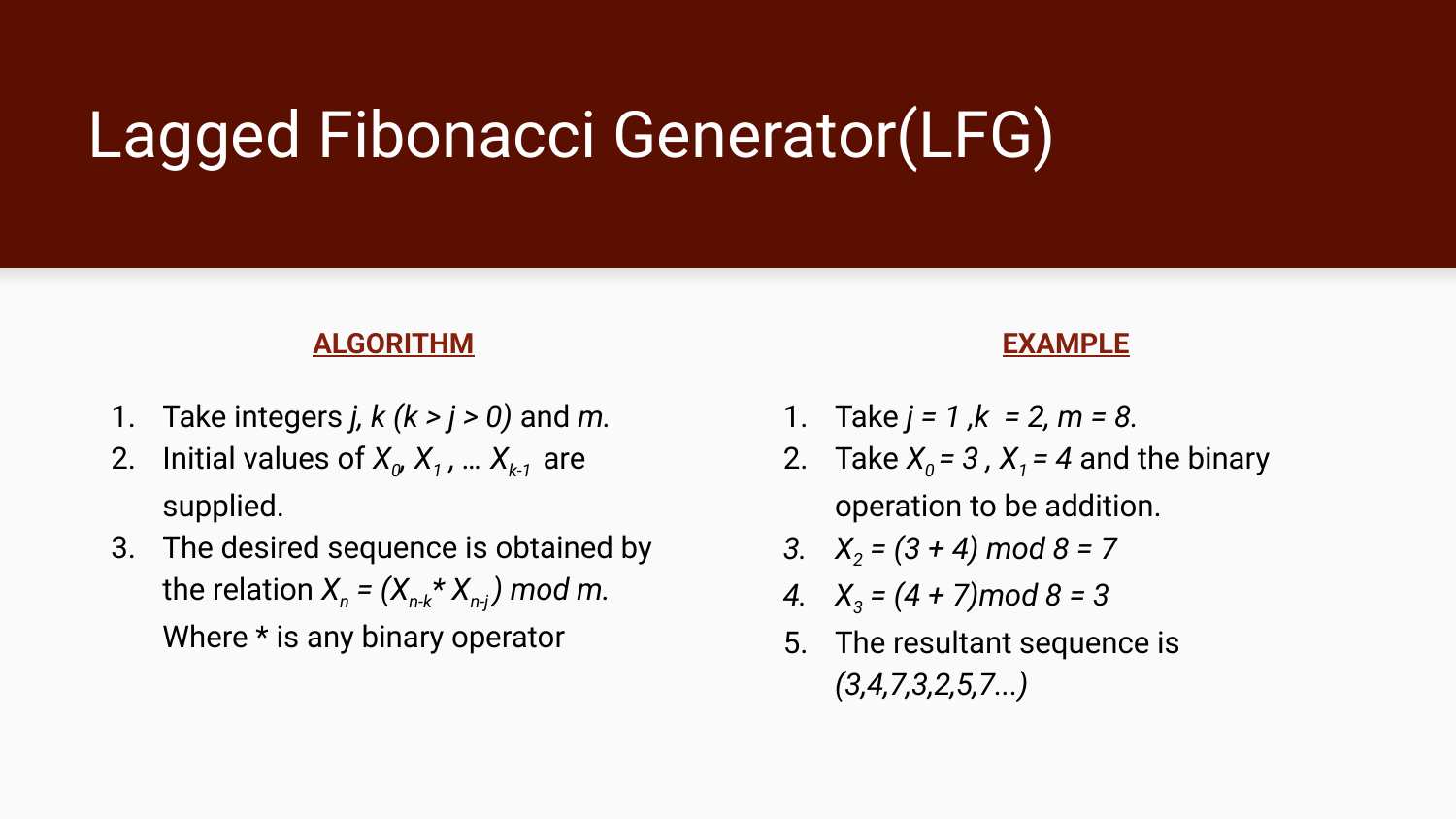

# Lagged Fibonacci Generator(LFG)
ALGORITHM
Take integers j, k (k > j > 0) and m.
Initial values of X0, X1 , … Xk-1  are supplied.
The desired sequence is obtained by the relation Xn = (Xn-k* Xn-j ) mod m. Where * is any binary operator

EXAMPLE
Take j = 1 ,k  = 2, m = 8.
Take X0 = 3 , X1 = 4 and the binary operation to be addition.
X2 = (3 + 4) mod 8 = 7
X3 = (4 + 7)mod 8 = 3
The resultant sequence is  (3,4,7,3,2,5,7...)